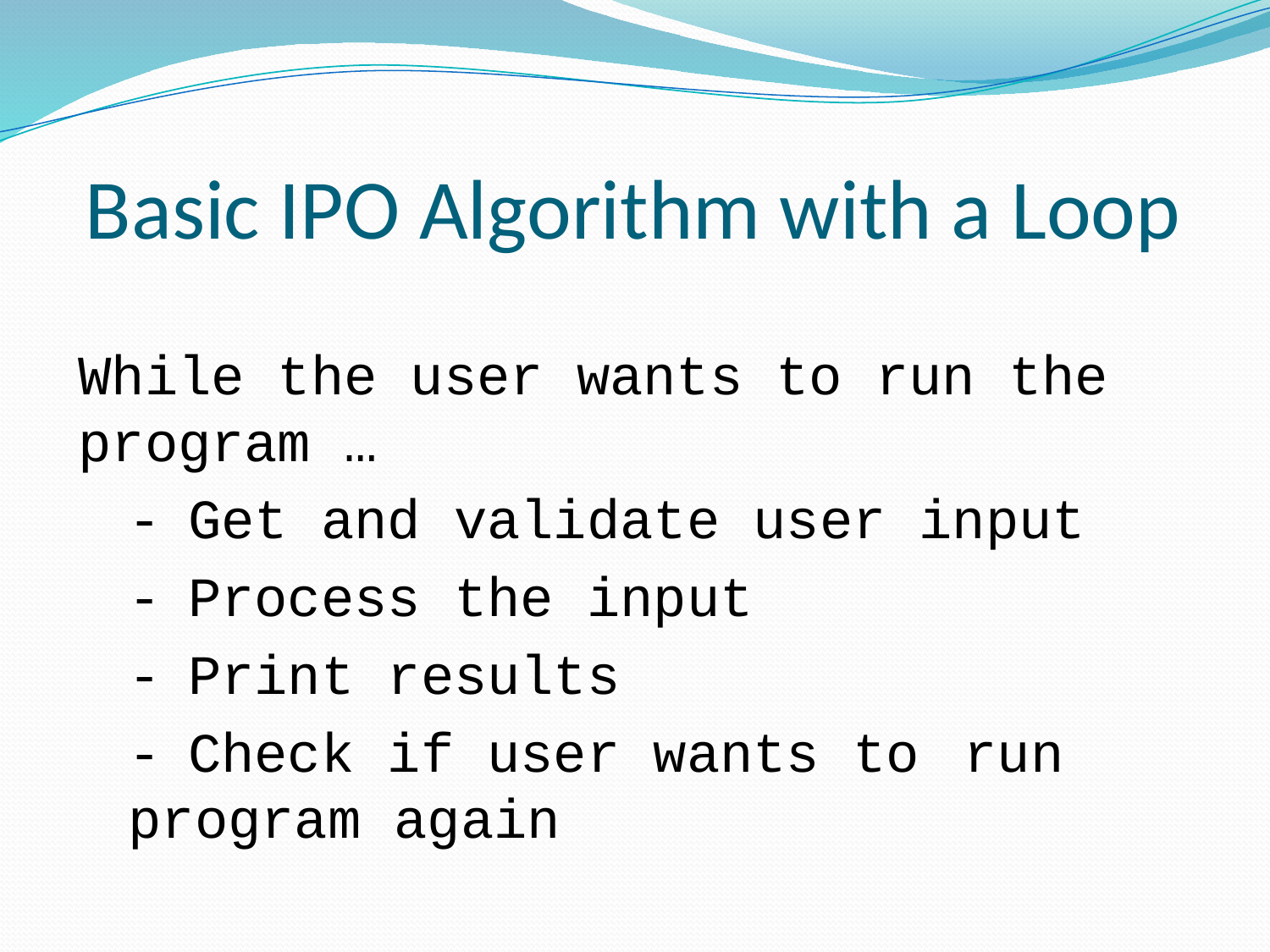

# Basic IPO Algorithm with a Loop

While the user wants to run the program …
	-	Get and validate user input
	-	Process the input
	-	Print results
	-	Check if user wants to 				run program again